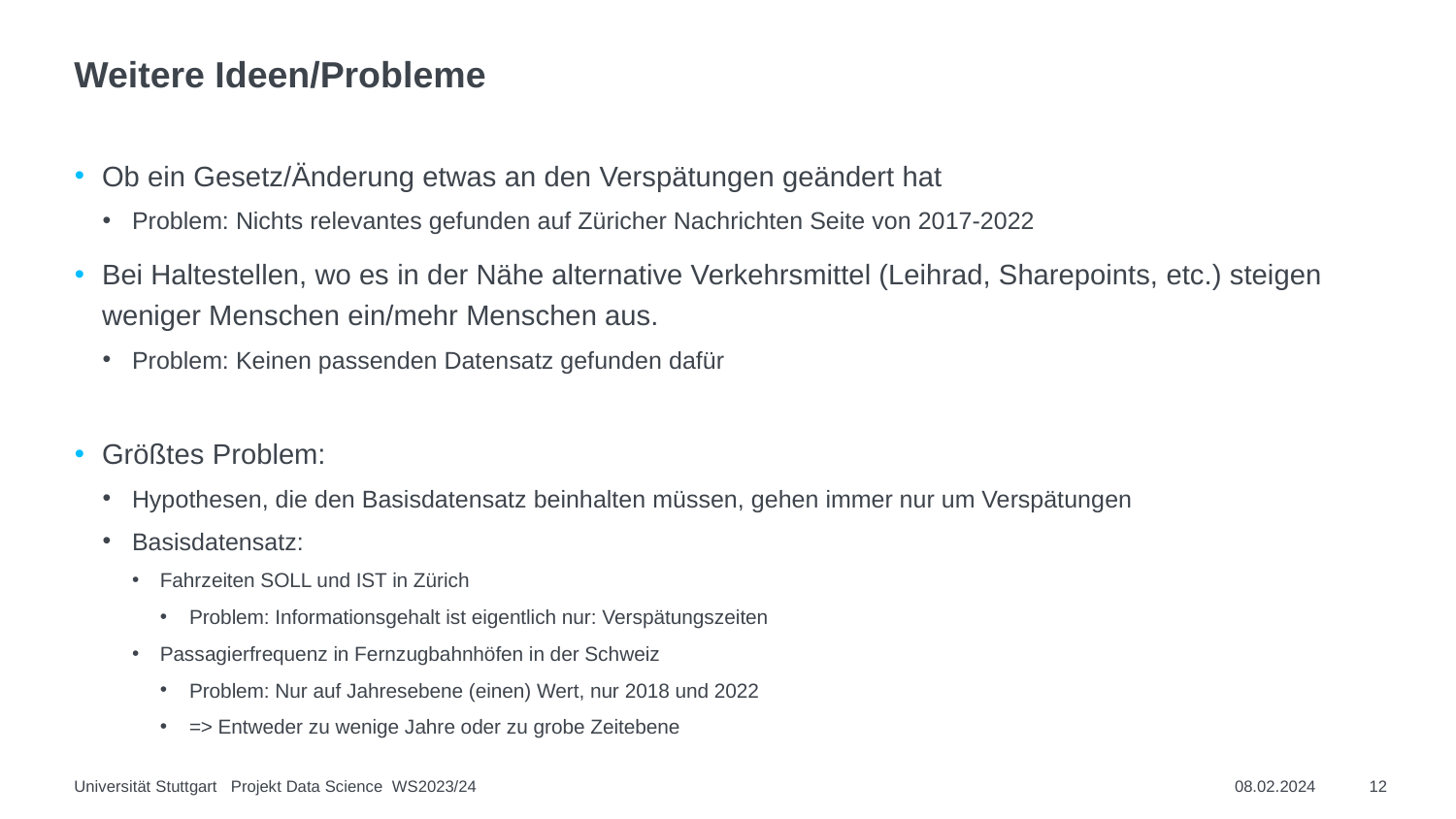

# Weitere Ideen/Probleme

Ob ein Gesetz/Änderung etwas an den Verspätungen geändert hat
Problem: Nichts relevantes gefunden auf Züricher Nachrichten Seite von 2017-2022
Bei Haltestellen, wo es in der Nähe alternative Verkehrsmittel (Leihrad, Sharepoints, etc.) steigen weniger Menschen ein/mehr Menschen aus.
Problem: Keinen passenden Datensatz gefunden dafür
Größtes Problem:
Hypothesen, die den Basisdatensatz beinhalten müssen, gehen immer nur um Verspätungen
Basisdatensatz:
Fahrzeiten SOLL und IST in Zürich
Problem: Informationsgehalt ist eigentlich nur: Verspätungszeiten
Passagierfrequenz in Fernzugbahnhöfen in der Schweiz
Problem: Nur auf Jahresebene (einen) Wert, nur 2018 und 2022
=> Entweder zu wenige Jahre oder zu grobe Zeitebene
Universität Stuttgart   Projekt Data Science  WS2023/24
08.02.2024
12